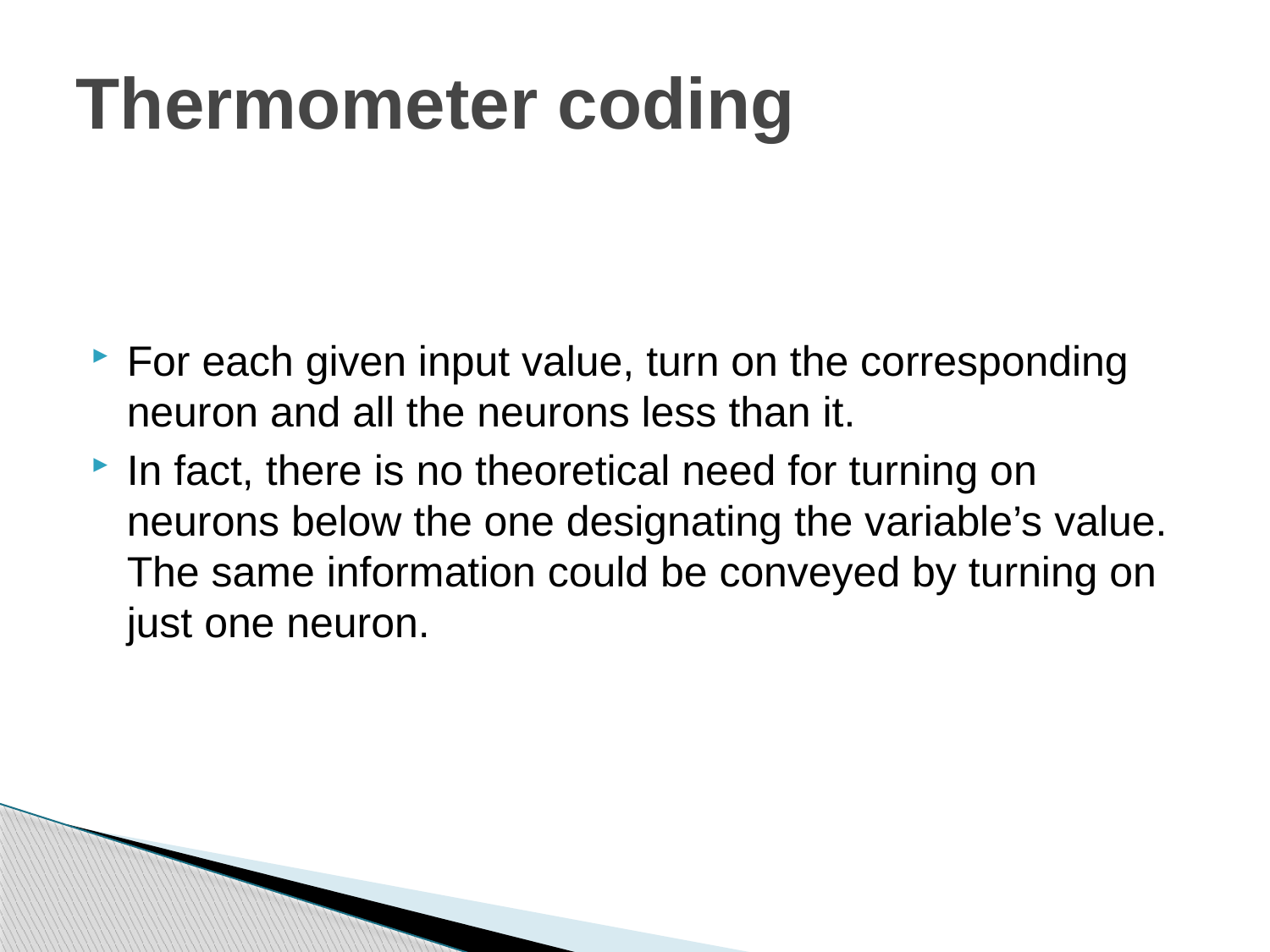

# Thermometer coding
For each given input value, turn on the corresponding neuron and all the neurons less than it.
In fact, there is no theoretical need for turning on neurons below the one designating the variable’s value. The same information could be conveyed by turning on just one neuron.